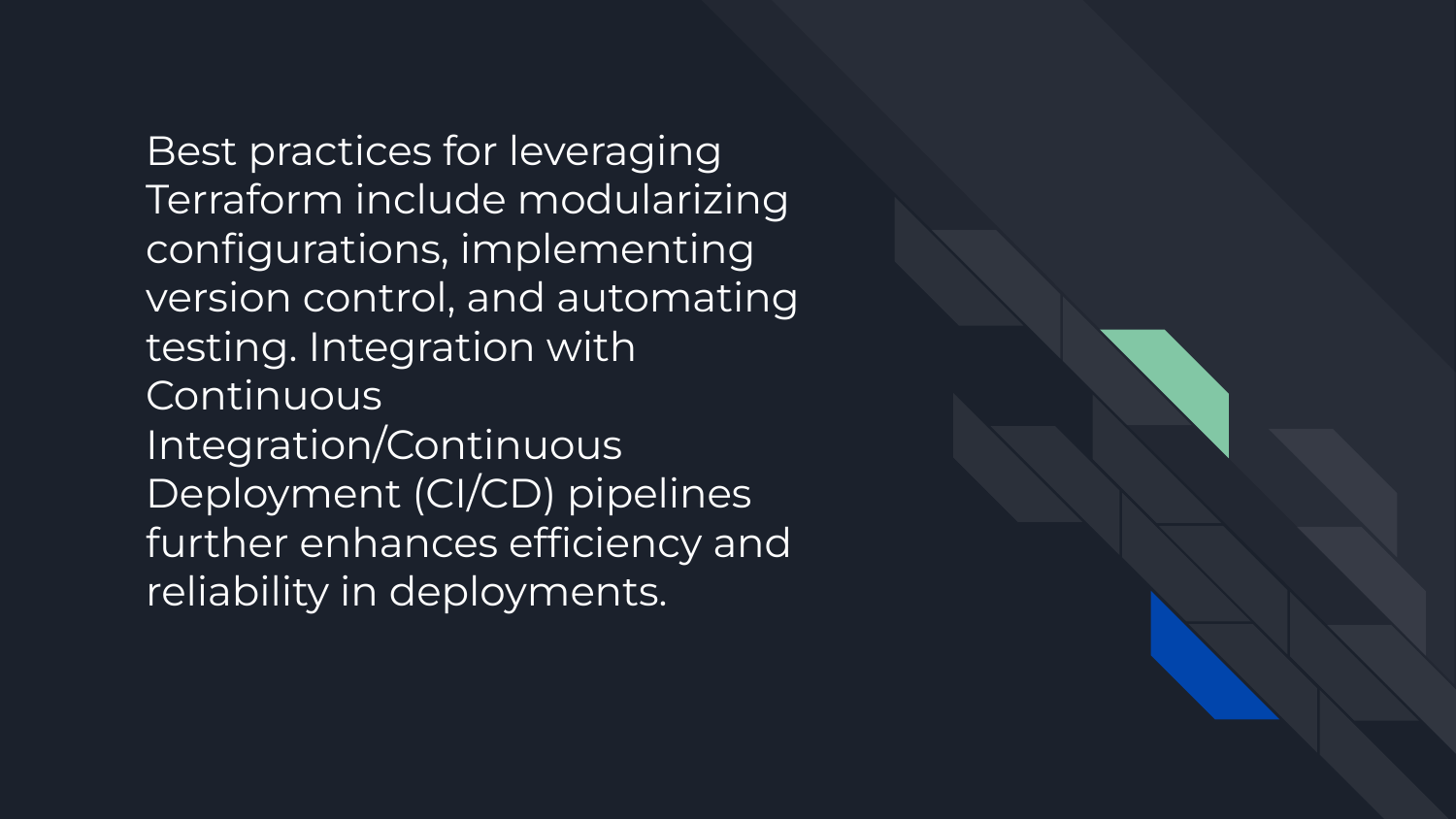

# Best practices for leveraging Terraform include modularizing configurations, implementing version control, and automating testing. Integration with Continuous Integration/Continuous Deployment (CI/CD) pipelines further enhances efficiency and reliability in deployments.